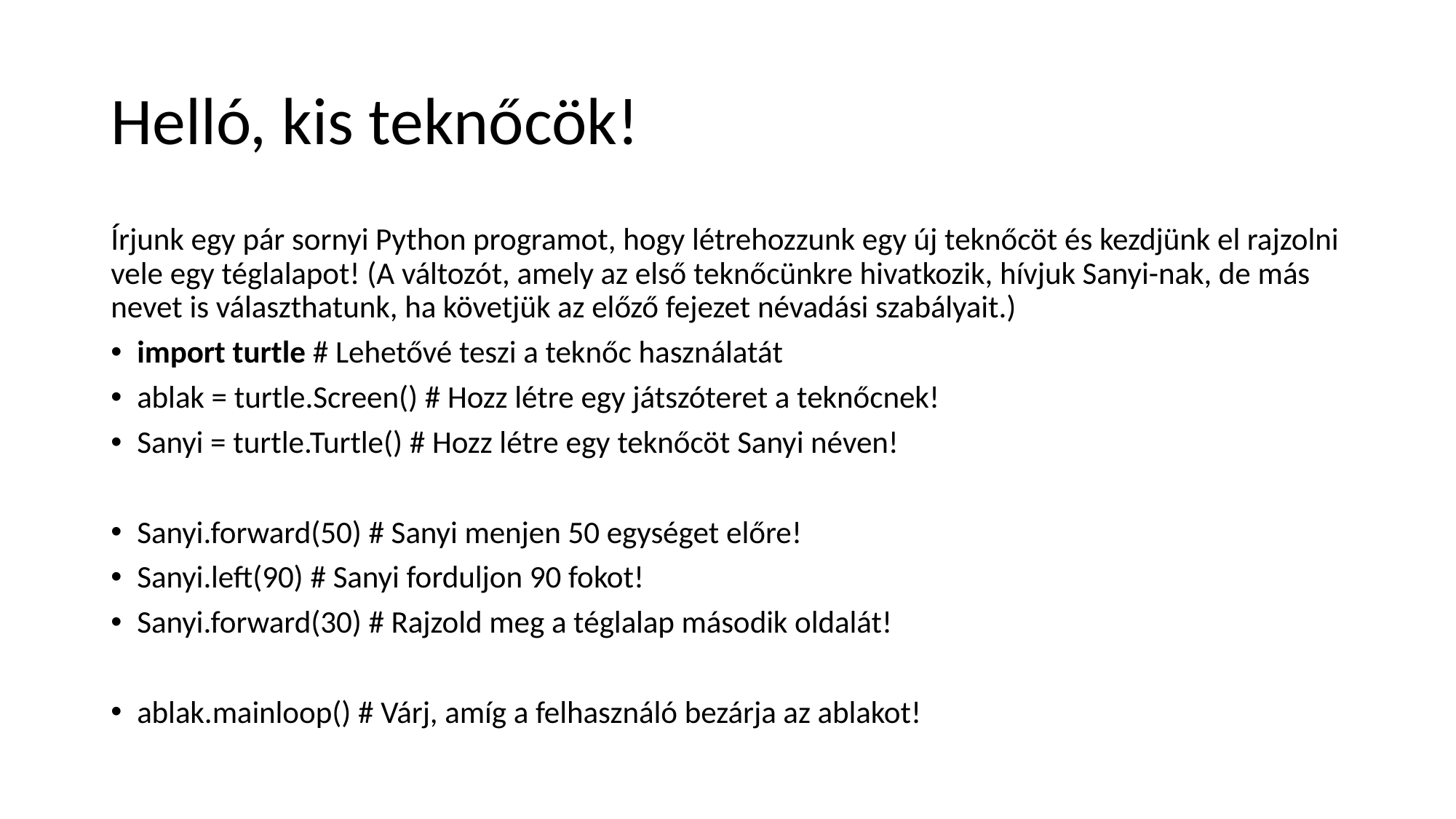

# Helló, kis teknőcök!
Írjunk egy pár sornyi Python programot, hogy létrehozzunk egy új teknőcöt és kezdjünk el rajzolni vele egy téglalapot! (A változót, amely az első teknőcünkre hivatkozik, hívjuk Sanyi-nak, de más nevet is választhatunk, ha követjük az előző fejezet névadási szabályait.)
import turtle # Lehetővé teszi a teknőc használatát
ablak = turtle.Screen() # Hozz létre egy játszóteret a teknőcnek!
Sanyi = turtle.Turtle() # Hozz létre egy teknőcöt Sanyi néven!

Sanyi.forward(50) # Sanyi menjen 50 egységet előre!
Sanyi.left(90) # Sanyi forduljon 90 fokot!
Sanyi.forward(30) # Rajzold meg a téglalap második oldalát!

ablak.mainloop() # Várj, amíg a felhasználó bezárja az ablakot!